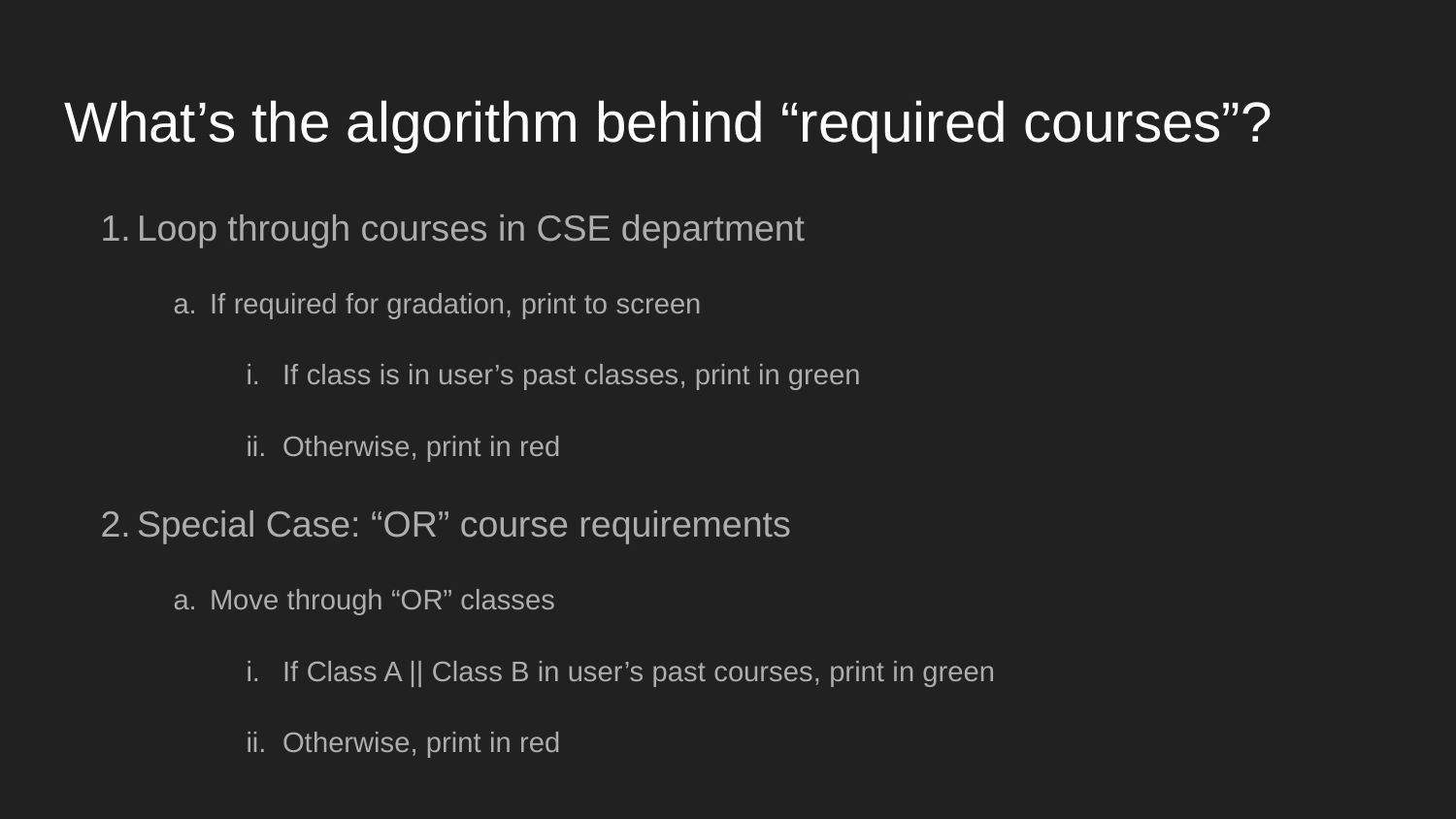

# What’s the algorithm behind “required courses”?
Loop through courses in CSE department
If required for gradation, print to screen
If class is in user’s past classes, print in green
Otherwise, print in red
Special Case: “OR” course requirements
Move through “OR” classes
If Class A || Class B in user’s past courses, print in green
Otherwise, print in red